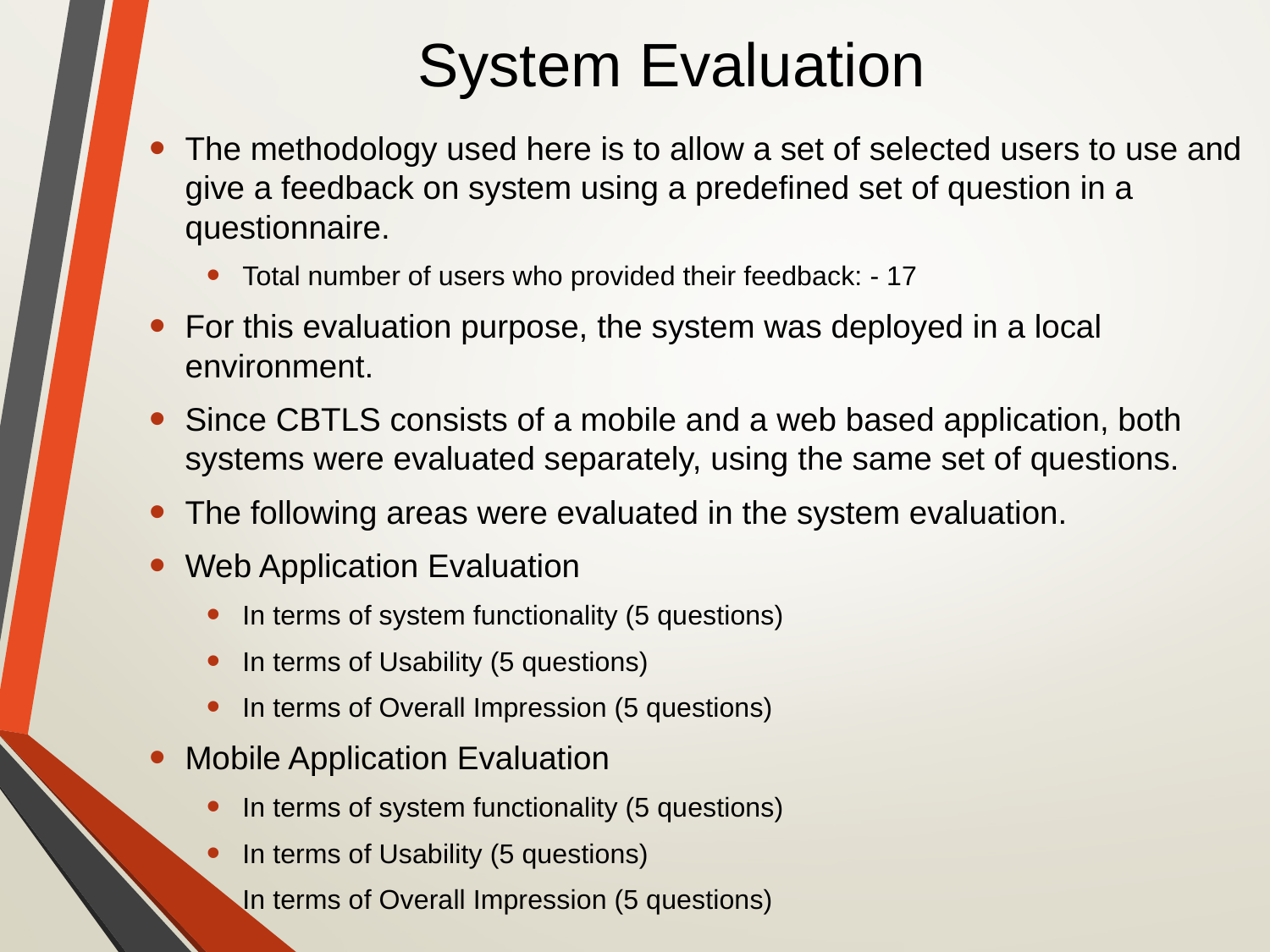

# System Evaluation
The methodology used here is to allow a set of selected users to use and give a feedback on system using a predefined set of question in a questionnaire.
Total number of users who provided their feedback: - 17
For this evaluation purpose, the system was deployed in a local environment.
Since CBTLS consists of a mobile and a web based application, both systems were evaluated separately, using the same set of questions.
The following areas were evaluated in the system evaluation.
Web Application Evaluation
In terms of system functionality (5 questions)
In terms of Usability (5 questions)
In terms of Overall Impression (5 questions)
Mobile Application Evaluation
In terms of system functionality (5 questions)
In terms of Usability (5 questions)
In terms of Overall Impression (5 questions)